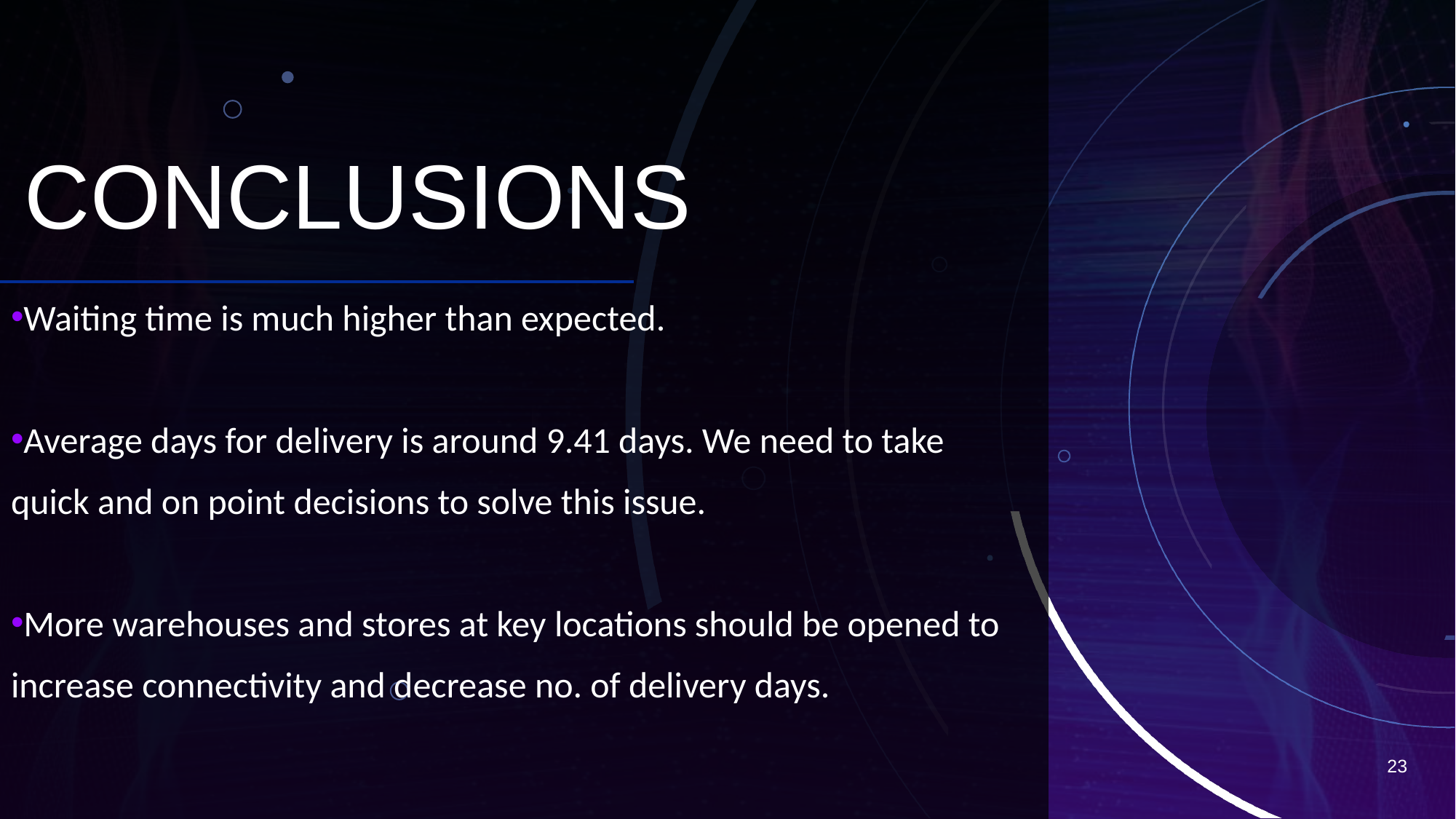

# CONCLUSIONS
Waiting time is much higher than expected.

Average days for delivery is around 9.41 days. We need to take quick and on point decisions to solve this issue.

More warehouses and stores at key locations should be opened to increase connectivity and decrease no. of delivery days.

23